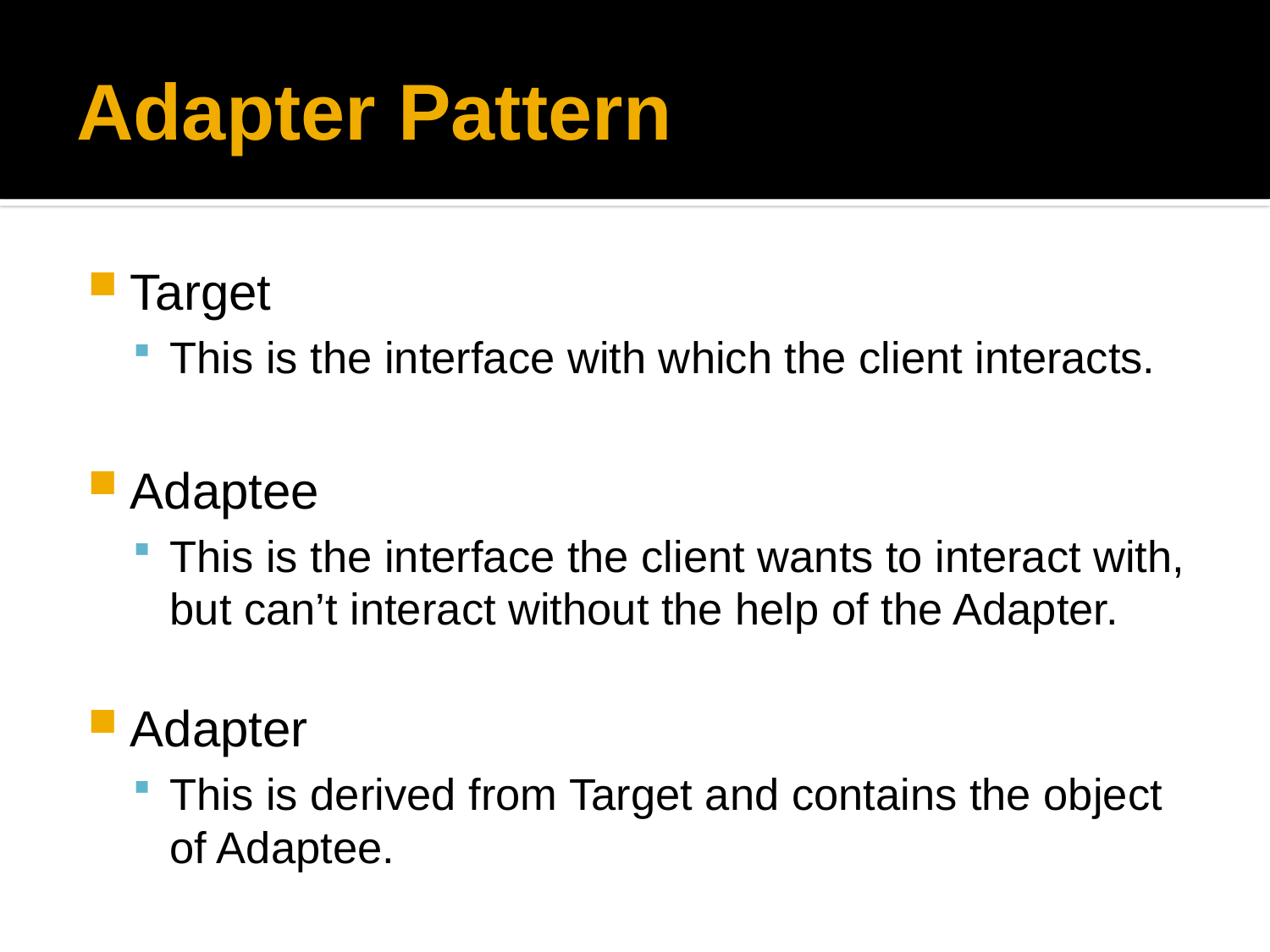

# Adapter Pattern
Target
This is the interface with which the client interacts.

Adaptee
This is the interface the client wants to interact with, but can’t interact without the help of the Adapter.

Adapter
This is derived from Target and contains the object of Adaptee.